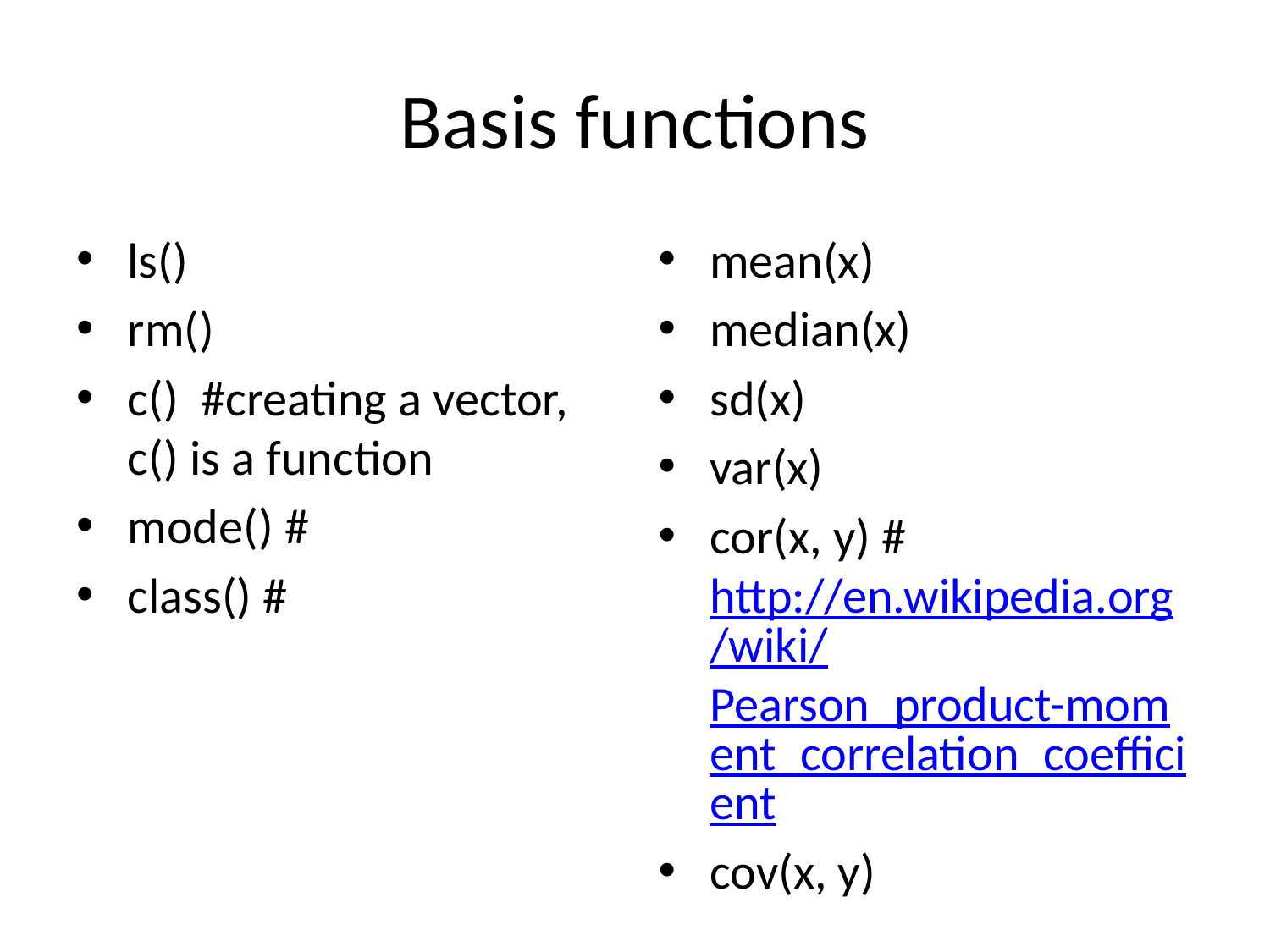

# Basis functions
ls()
rm()
c()  #creating a vector, c() is a function
mode() #
class() #
mean(x)
median(x)
sd(x)
var(x)
cor(x, y) #http://en.wikipedia.org/wiki/Pearson_product-moment_correlation_coefficient
cov(x, y)